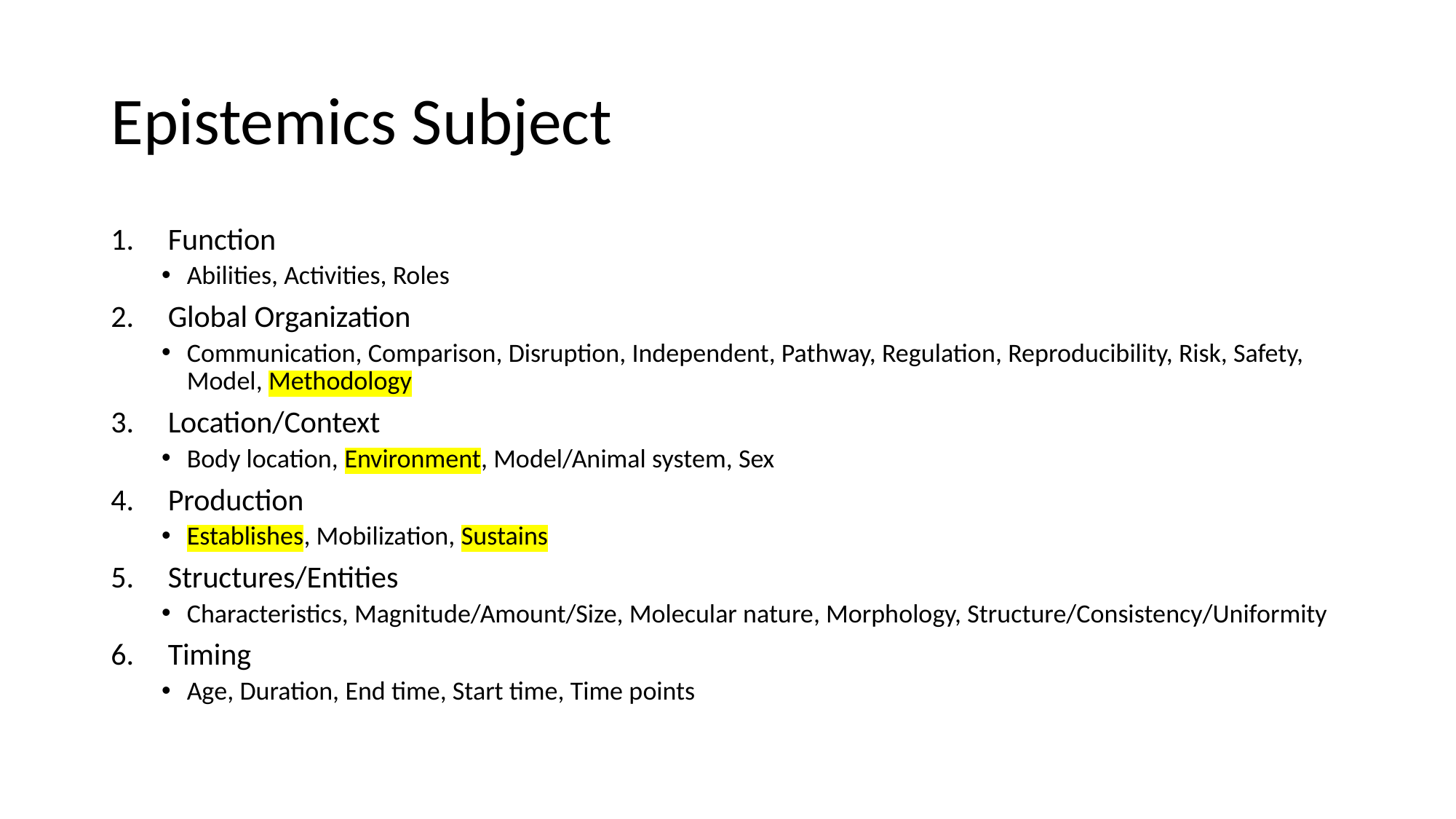

# Epistemics Subject
Function
Abilities, Activities, Roles
Global Organization
Communication, Comparison, Disruption, Independent, Pathway, Regulation, Reproducibility, Risk, Safety, Model, Methodology
Location/Context
Body location, Environment, Model/Animal system, Sex
Production
Establishes, Mobilization, Sustains
Structures/Entities
Characteristics, Magnitude/Amount/Size, Molecular nature, Morphology, Structure/Consistency/Uniformity
Timing
Age, Duration, End time, Start time, Time points